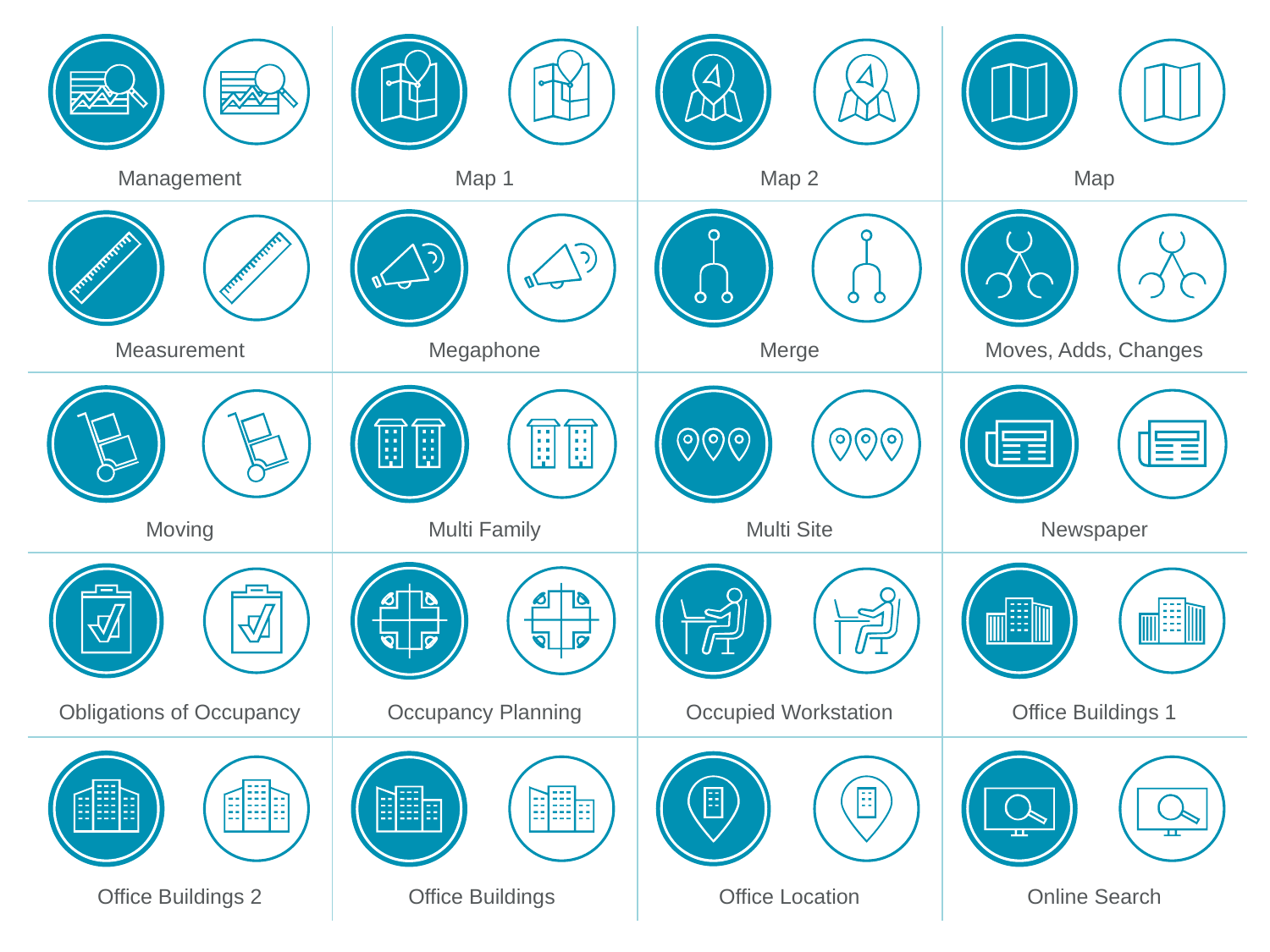

|  |  |  |  |
| --- | --- | --- | --- |
| Management | Map 1 | Map 2 | Map |
|  |  |  |  |
| Measurement | Megaphone | Merge | Moves, Adds, Changes |
|  |  |  |  |
| Moving | Multi Family | Multi Site | Newspaper |
|  |  |  |  |
| Obligations of Occupancy | Occupancy Planning | Occupied Workstation | Office Buildings 1 |
|  |  |  |  |
| Office Buildings 2 | Office Buildings | Office Location | Online Search |